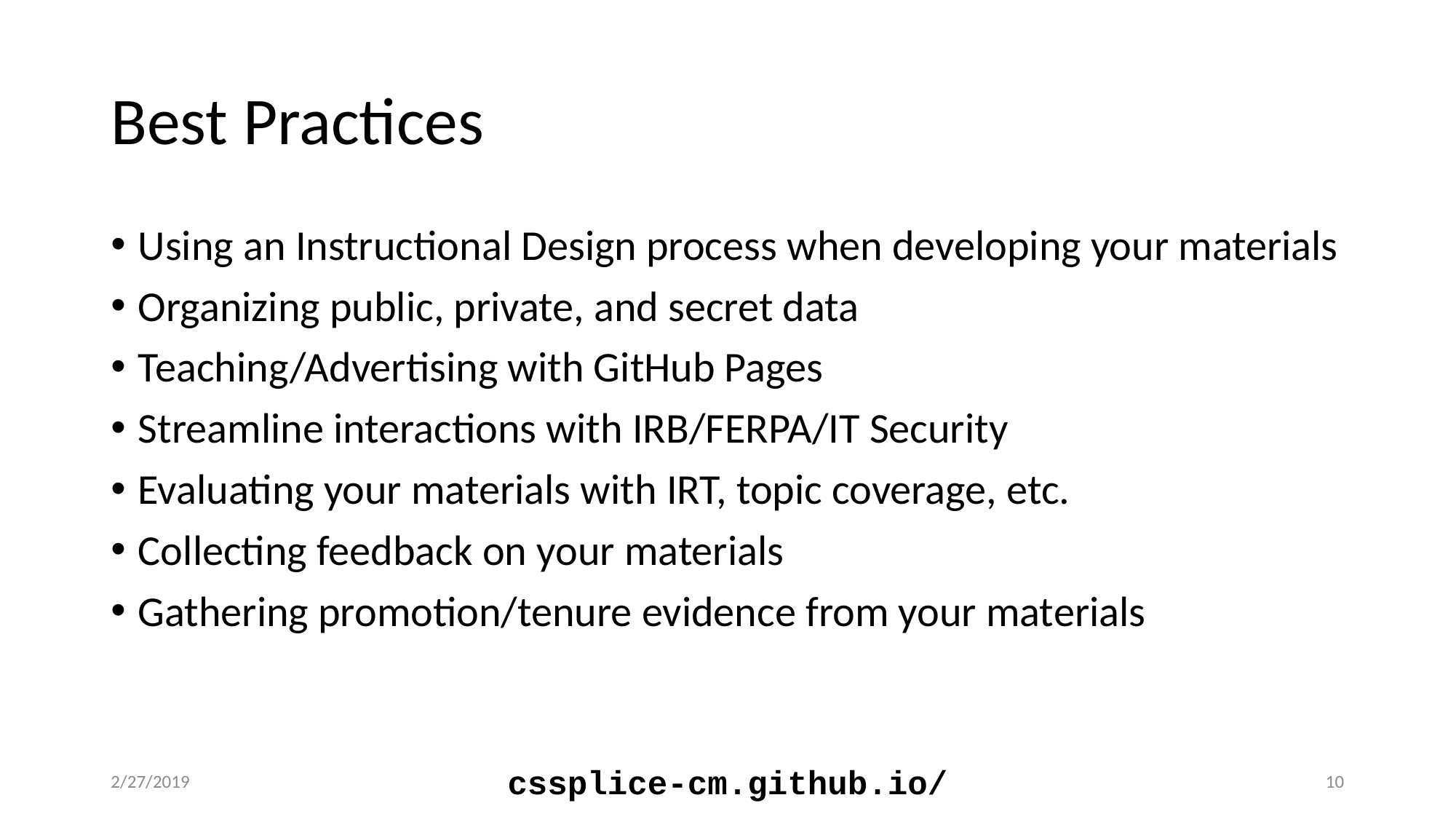

# Best Practices
Using an Instructional Design process when developing your materials
Organizing public, private, and secret data
Teaching/Advertising with GitHub Pages
Streamline interactions with IRB/FERPA/IT Security
Evaluating your materials with IRT, topic coverage, etc.
Collecting feedback on your materials
Gathering promotion/tenure evidence from your materials
2/27/2019
cssplice-cm.github.io/
10